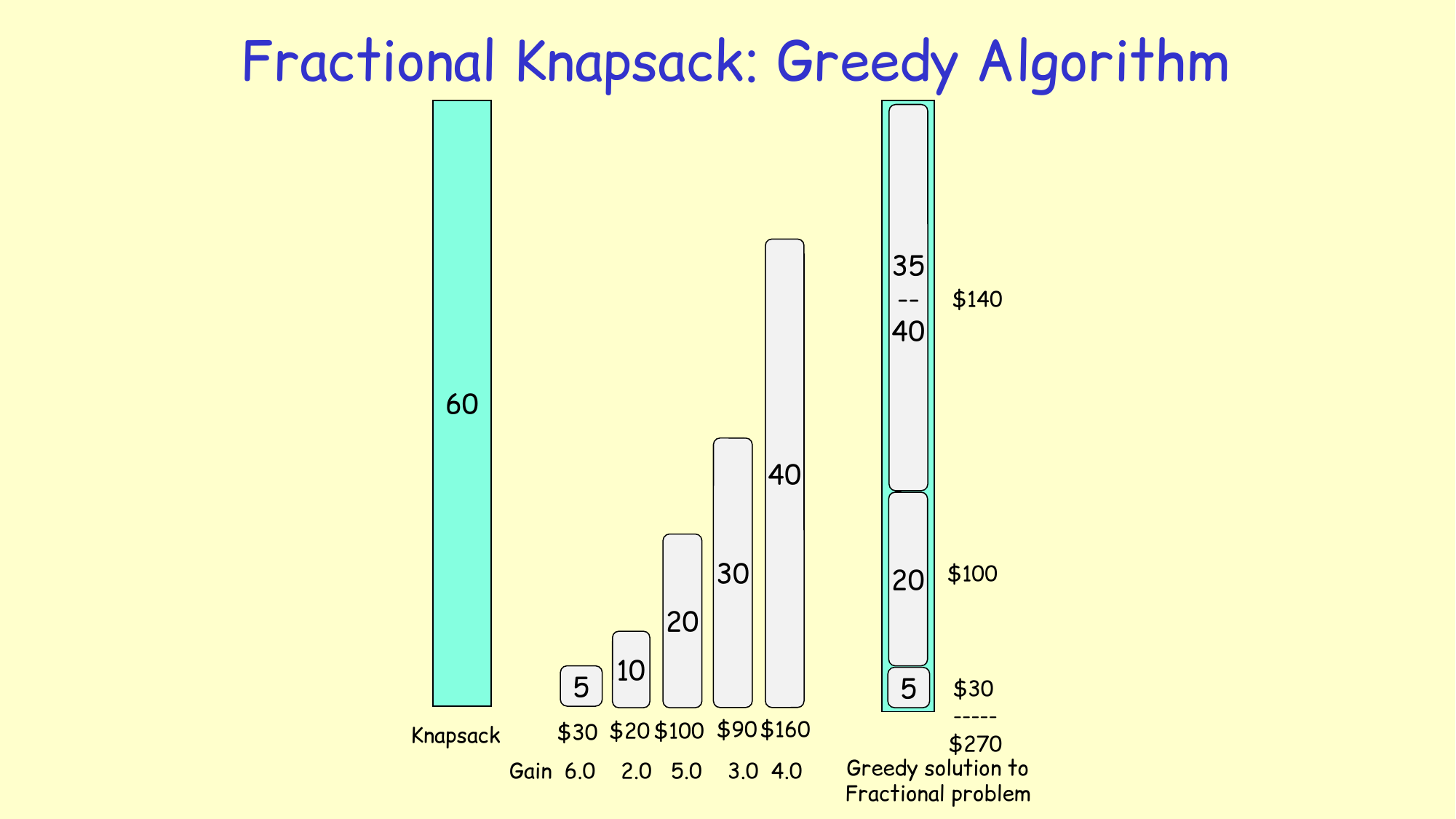

# Fractional Knapsack: Greedy Algorithm
60
60
35
--
40
40
$140
30
20
20
$100
10
5
5
$30
-----
$90
$160
$20
$100
$30
Knapsack
$270
Greedy solution to
Fractional problem
Gain
 6.0    2.0   5.0    3.0  4.0